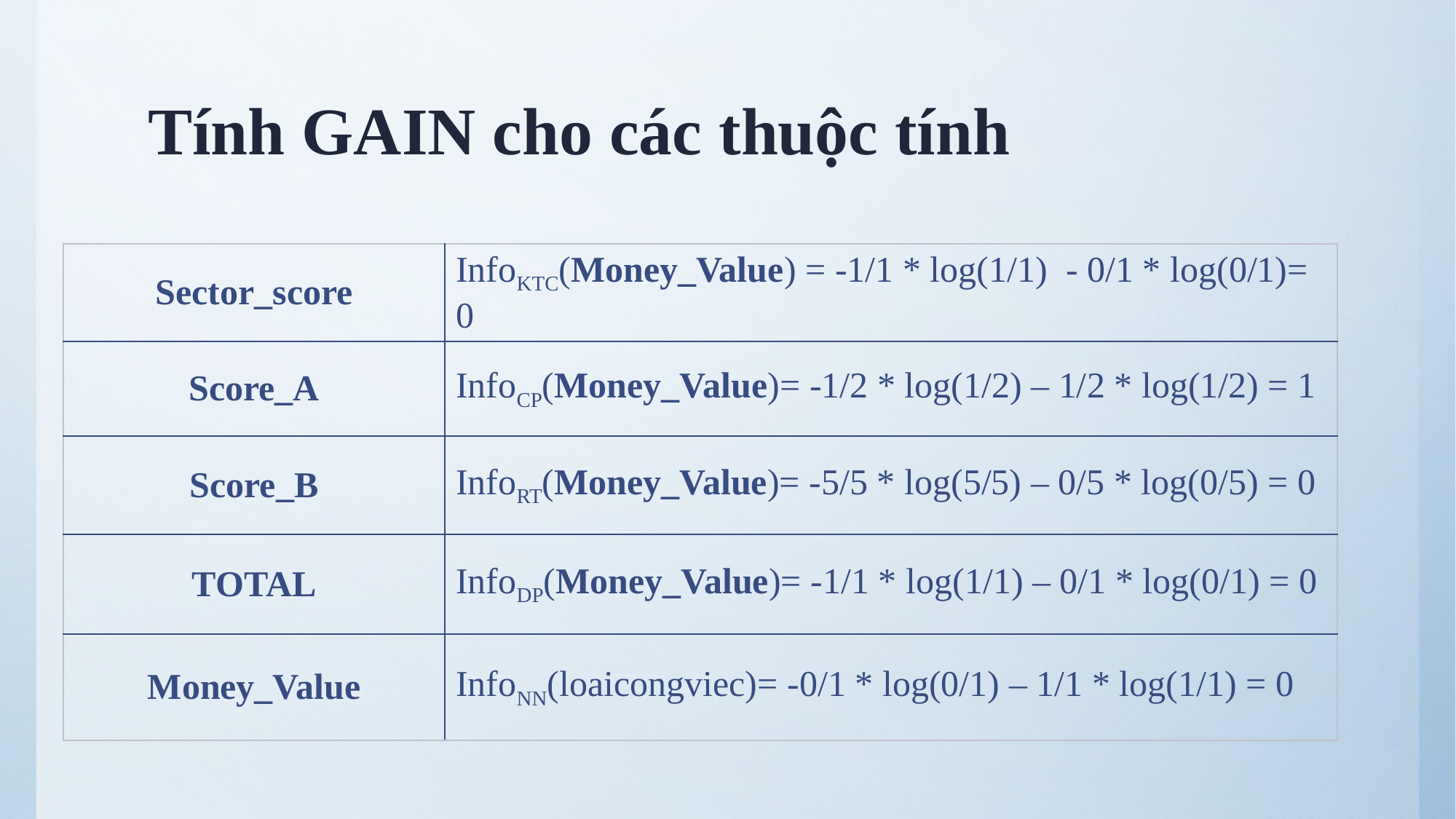

# Tính GAIN cho các thuộc tính
| Sector\_score | InfoKTC(Money\_Value) = -1/1 \* log(1/1) - 0/1 \* log(0/1)= 0 |
| --- | --- |
| Score\_A | InfoCP(Money\_Value)= -1/2 \* log(1/2) – 1/2 \* log(1/2) = 1 |
| Score\_B | InfoRT(Money\_Value)= -5/5 \* log(5/5) – 0/5 \* log(0/5) = 0 |
| TOTAL | InfoDP(Money\_Value)= -1/1 \* log(1/1) – 0/1 \* log(0/1) = 0 |
| Money\_Value | InfoNN(loaicongviec)= -0/1 \* log(0/1) – 1/1 \* log(1/1) = 0 |